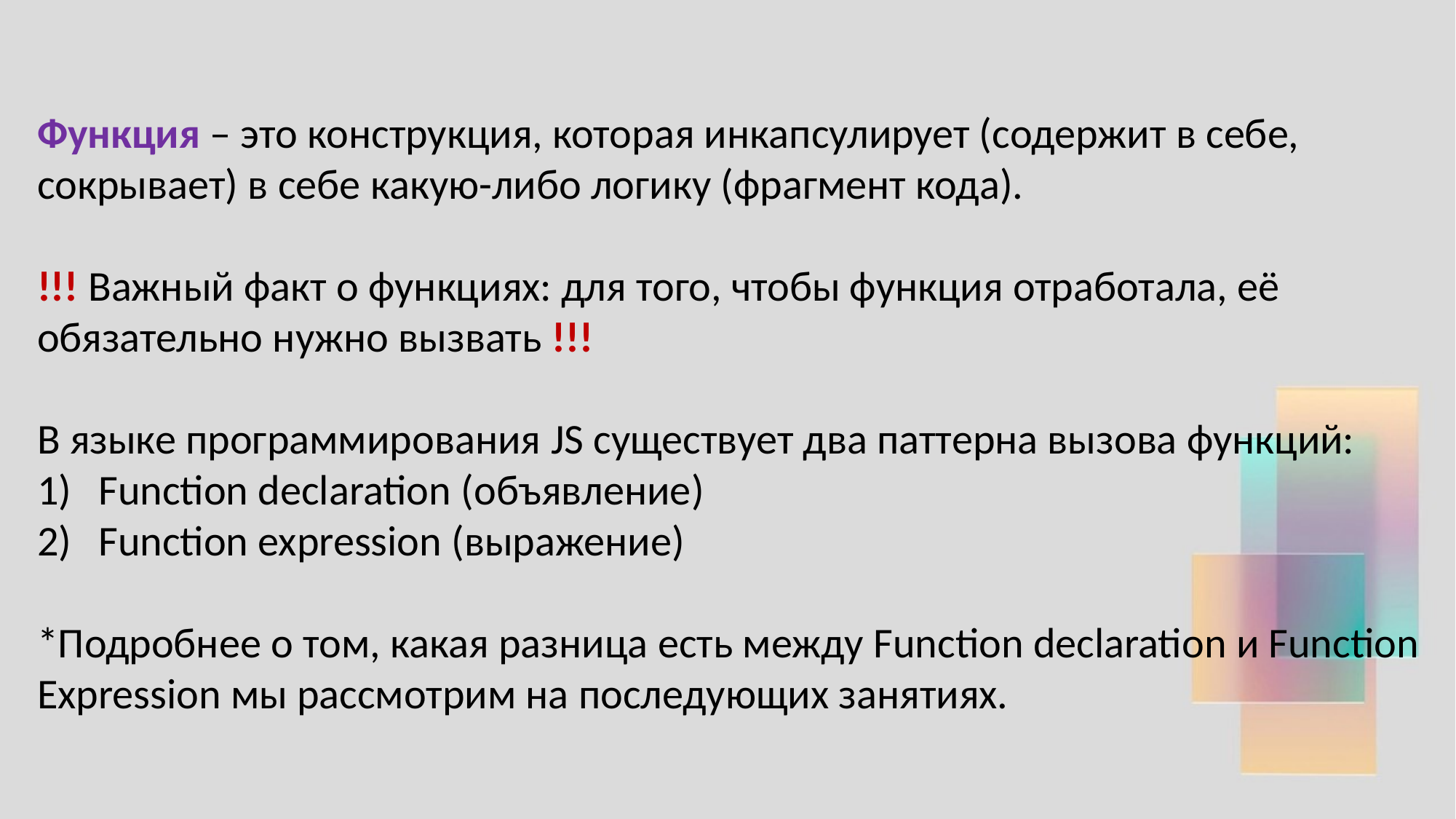

Функция – это конструкция, которая инкапсулирует (содержит в себе, сокрывает) в себе какую-либо логику (фрагмент кода).

!!! Важный факт о функциях: для того, чтобы функция отработала, её обязательно нужно вызвать !!!

В языке программирования JS существует два паттерна вызова функций:
Function declaration (объявление)
Function expression (выражение)

*Подробнее о том, какая разница есть между Function declaration и Function Expression мы рассмотрим на последующих занятиях.